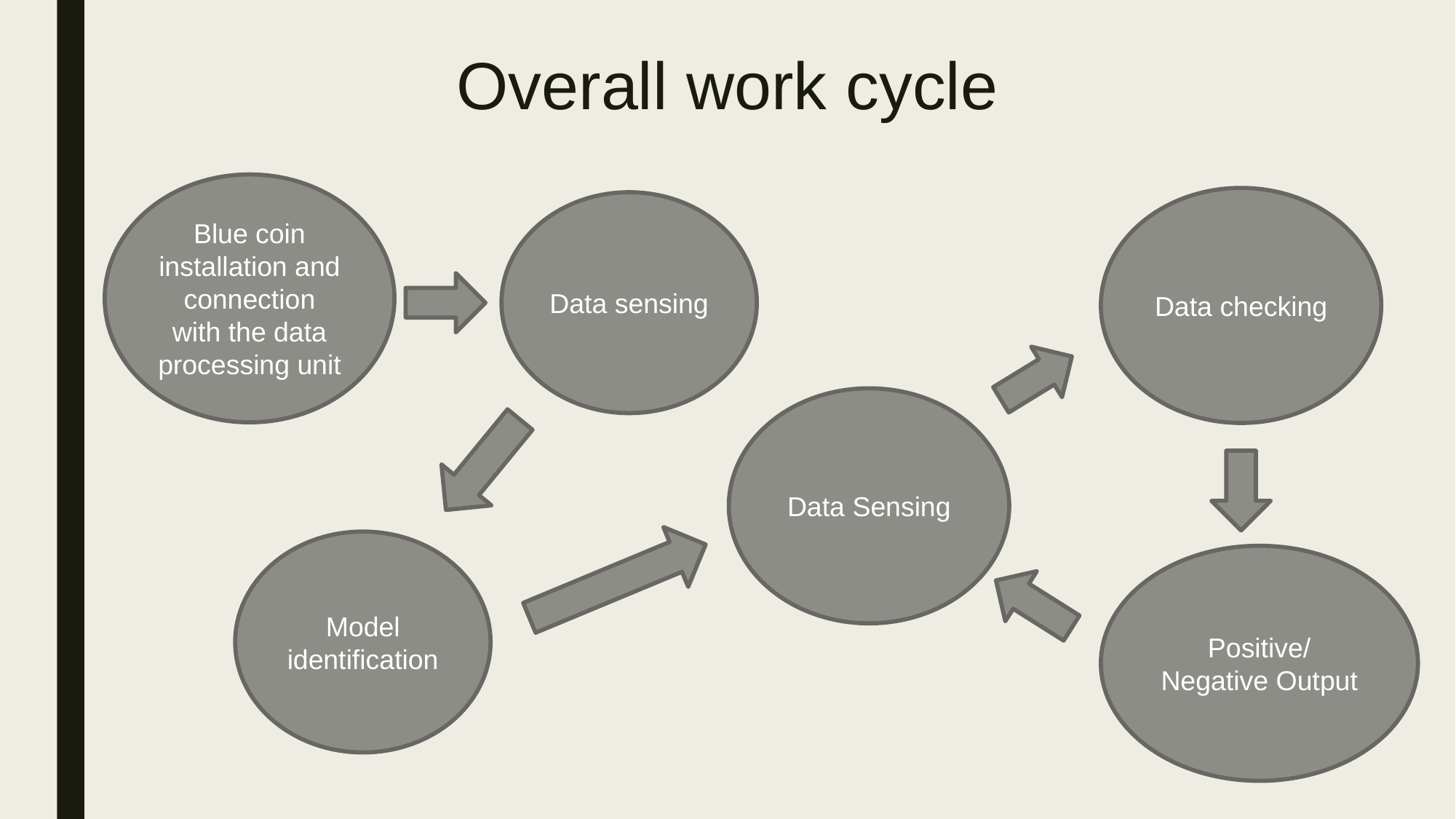

# Overall work cycle

Blue coin installation and connection with the data processing unit
Data checking
Data sensing

Data Sensing

Model identification
Positive/Negative Output